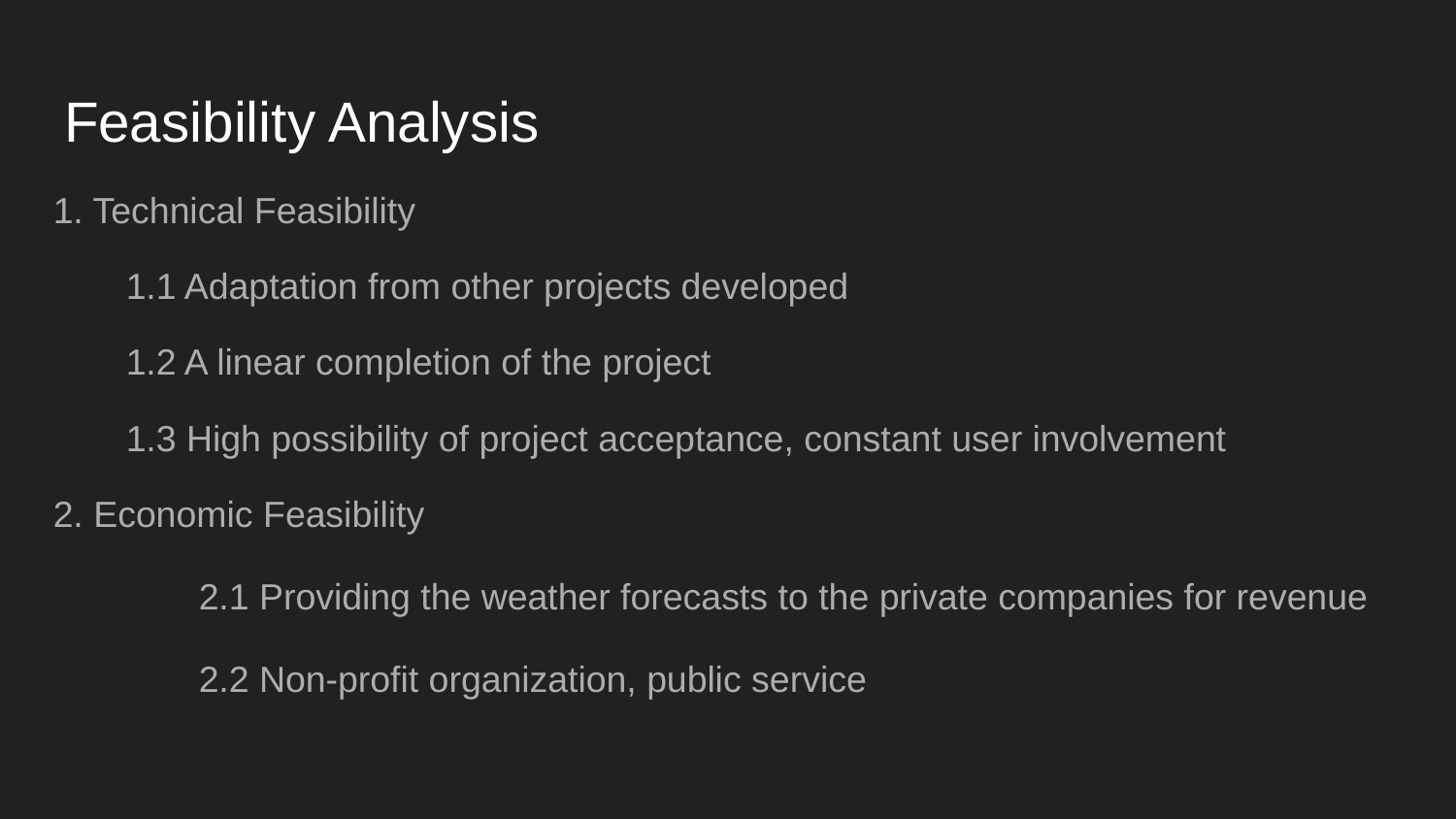

# Feasibility Analysis
1. Technical Feasibility
1.1 Adaptation from other projects developed
1.2 A linear completion of the project
1.3 High possibility of project acceptance, constant user involvement
2. Economic Feasibility
	2.1 Providing the weather forecasts to the private companies for revenue
	2.2 Non-profit organization, public service